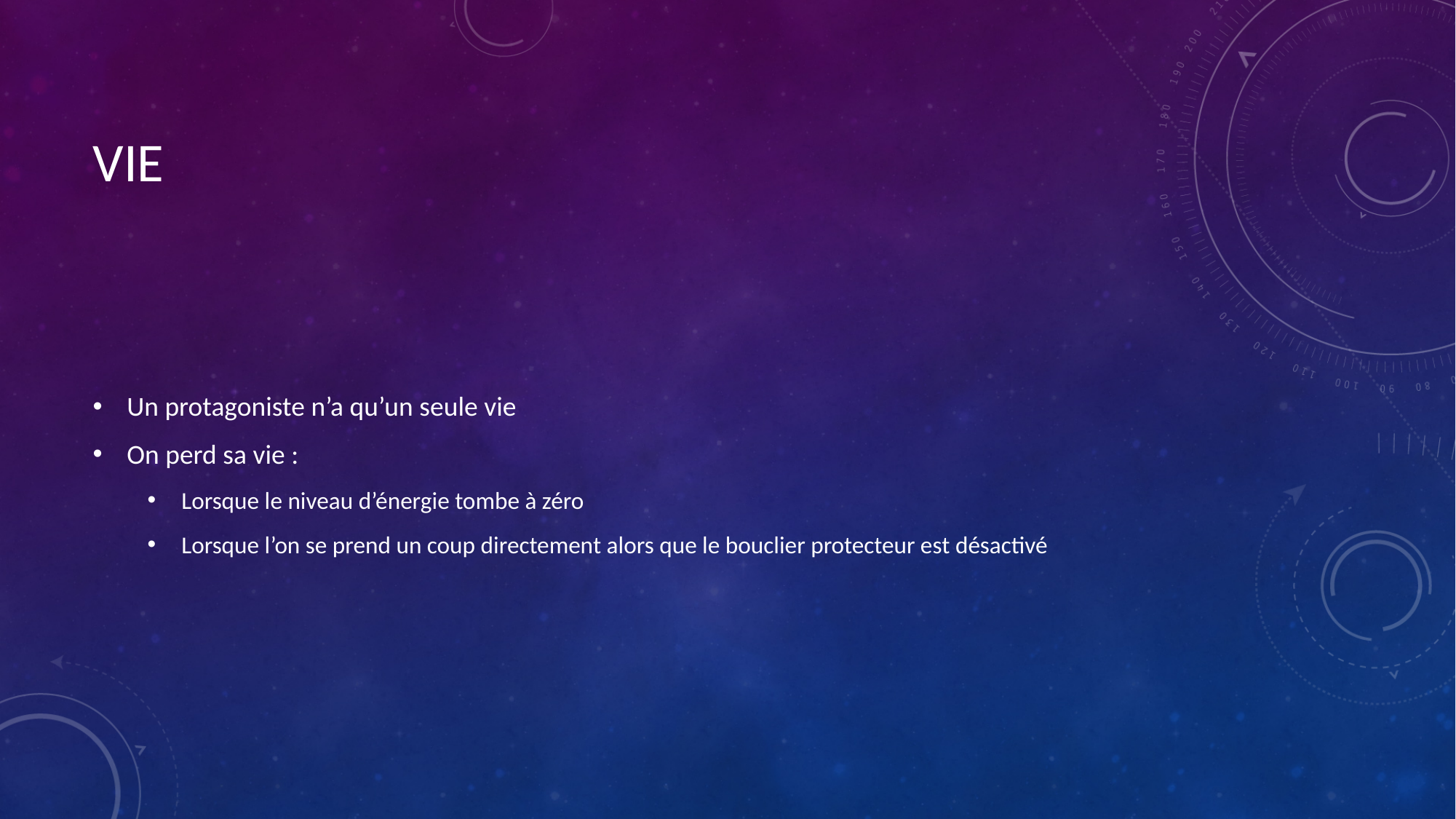

# Vie
Un protagoniste n’a qu’un seule vie
On perd sa vie :
Lorsque le niveau d’énergie tombe à zéro
Lorsque l’on se prend un coup directement alors que le bouclier protecteur est désactivé